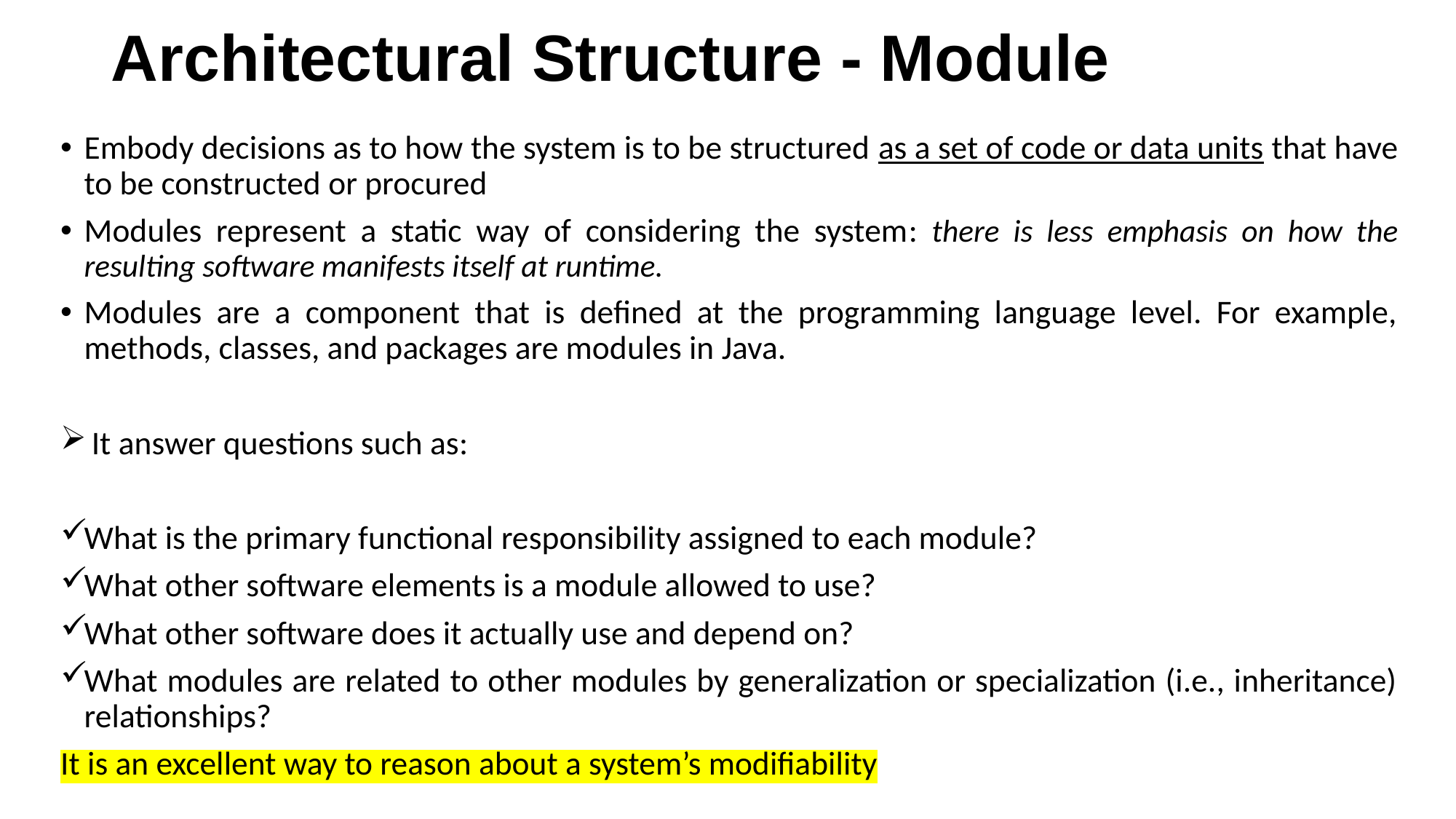

# Architectural Structure - Module
Embody decisions as to how the system is to be structured as a set of code or data units that have to be constructed or procured
Modules represent a static way of considering the system: there is less emphasis on how the resulting software manifests itself at runtime.
Modules are a component that is defined at the programming language level. For example, methods, classes, and packages are modules in Java.

 It answer questions such as:

What is the primary functional responsibility assigned to each module?
What other software elements is a module allowed to use?
What other software does it actually use and depend on?
What modules are related to other modules by generalization or specialization (i.e., inheritance) relationships?
It is an excellent way to reason about a system’s modifiability